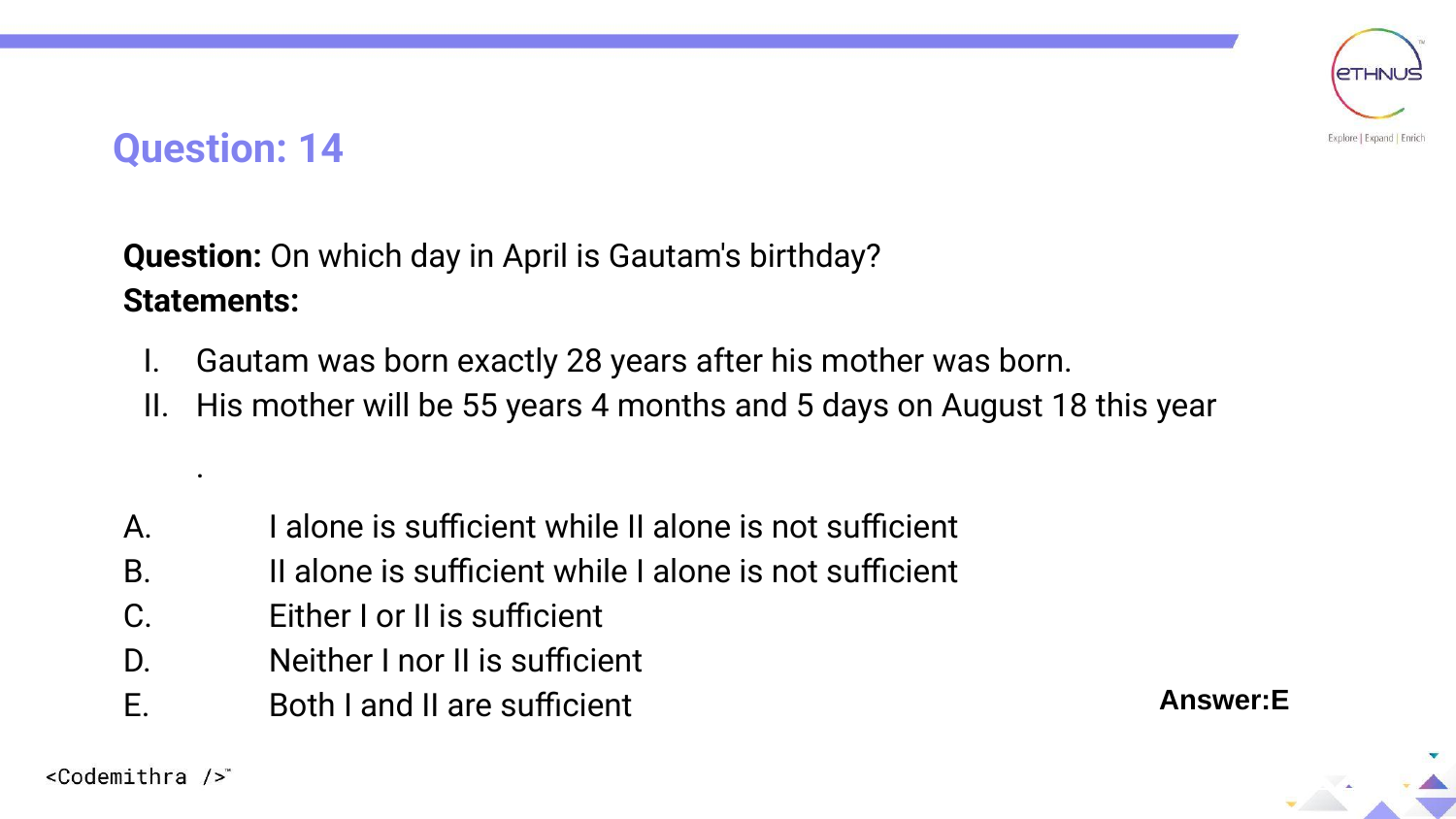

Question: 14
Question: On which day in April is Gautam's birthday?
Statements:
Gautam was born exactly 28 years after his mother was born.
His mother will be 55 years 4 months and 5 days on August 18 this year
.
A.	I alone is sufficient while II alone is not sufficient
B.	II alone is sufficient while I alone is not sufficient
C.	Either I or II is sufficient
D.	Neither I nor II is sufficient
E.	Both I and II are sufficient

Answer:E